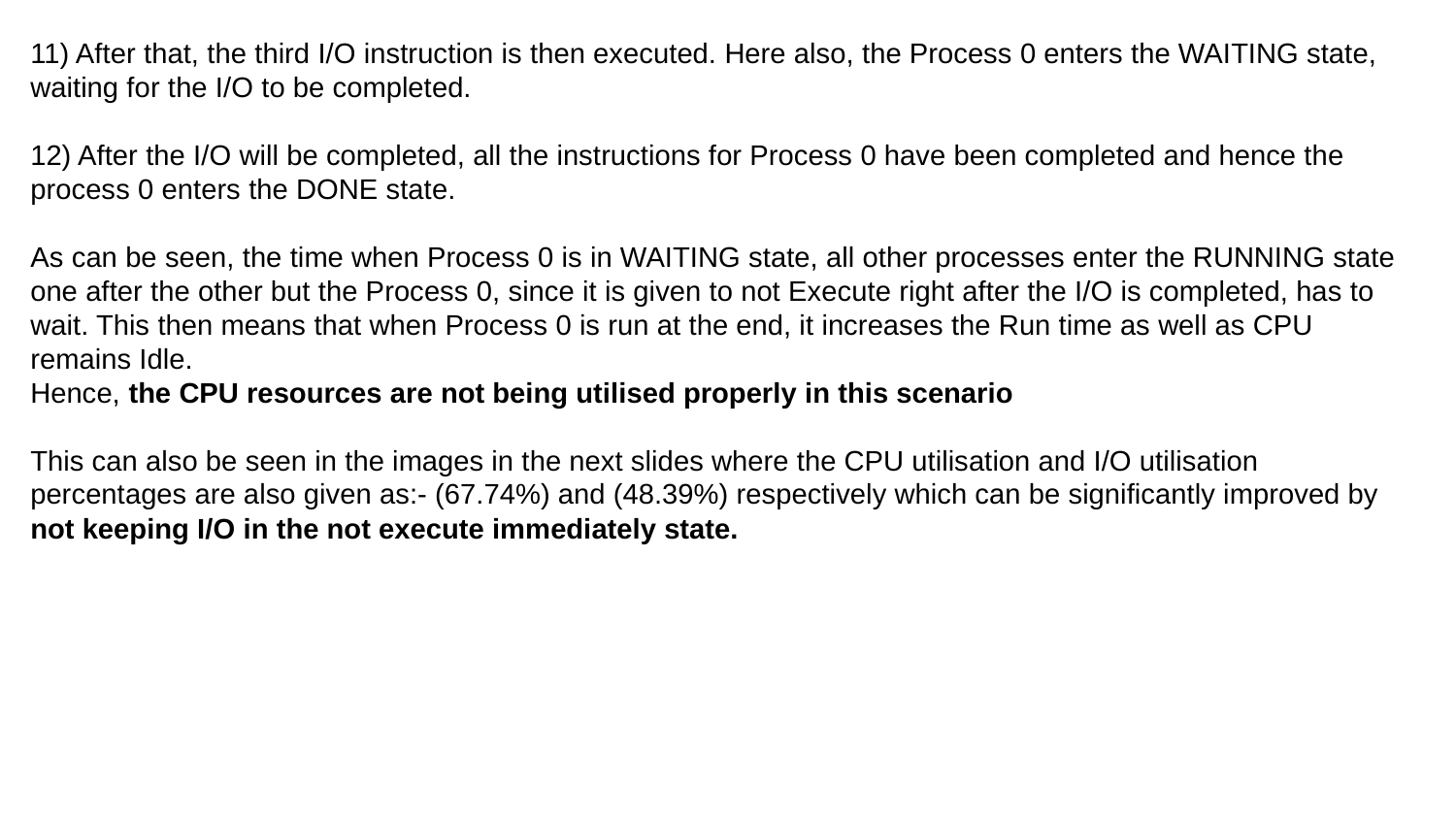

11) After that, the third I/O instruction is then executed. Here also, the Process 0 enters the WAITING state, waiting for the I/O to be completed.

12) After the I/O will be completed, all the instructions for Process 0 have been completed and hence the process 0 enters the DONE state.

As can be seen, the time when Process 0 is in WAITING state, all other processes enter the RUNNING state one after the other but the Process 0, since it is given to not Execute right after the I/O is completed, has to wait. This then means that when Process 0 is run at the end, it increases the Run time as well as CPU remains Idle.
Hence, the CPU resources are not being utilised properly in this scenario

This can also be seen in the images in the next slides where the CPU utilisation and I/O utilisation percentages are also given as:- (67.74%) and (48.39%) respectively which can be significantly improved by not keeping I/O in the not execute immediately state.